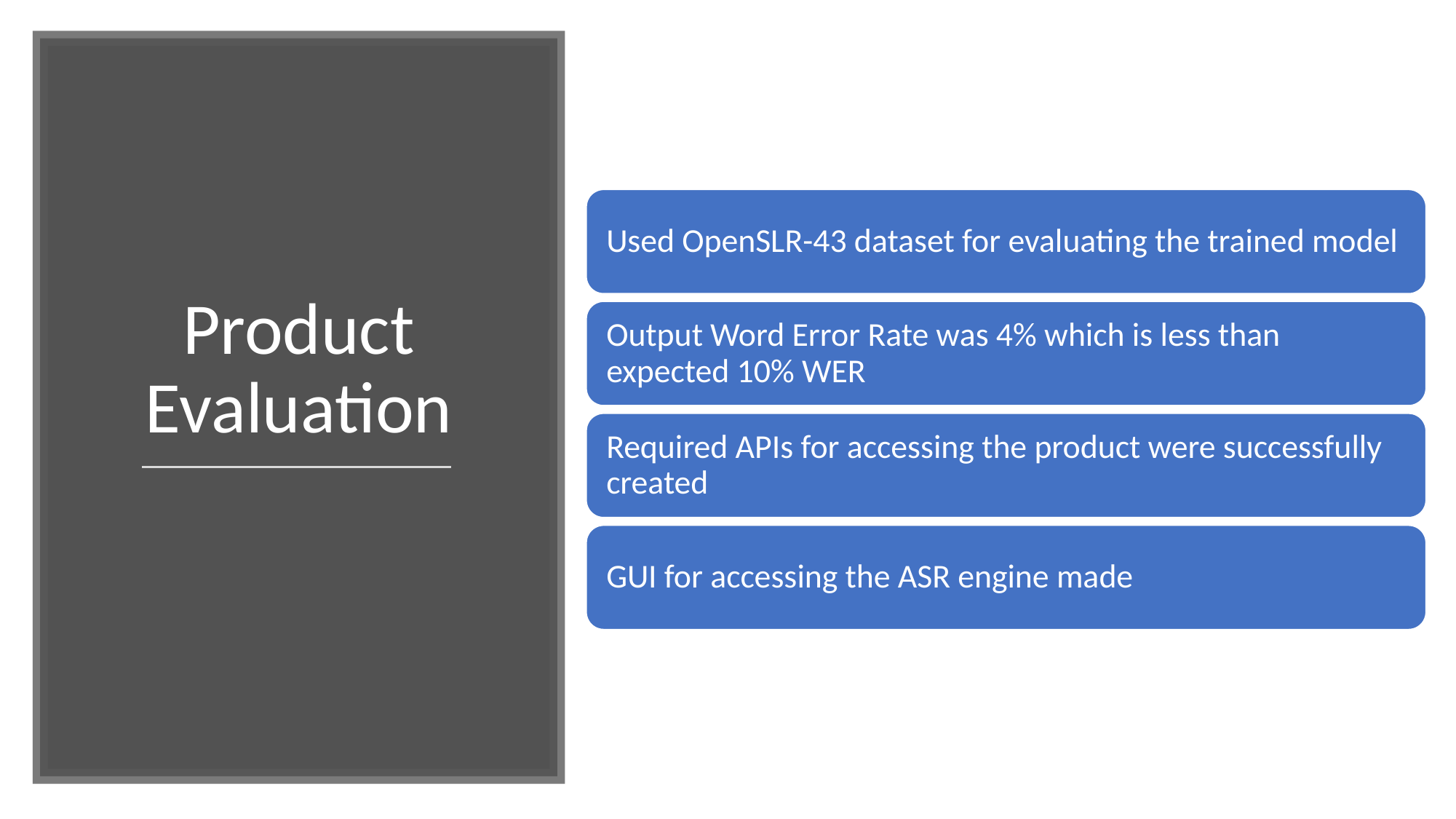

# Product Evaluation
Used OpenSLR-43 dataset for evaluating the trained model
Output Word Error Rate was 4% which is less than expected 10% WER
Required APIs for accessing the product were successfully created
GUI for accessing the ASR engine made